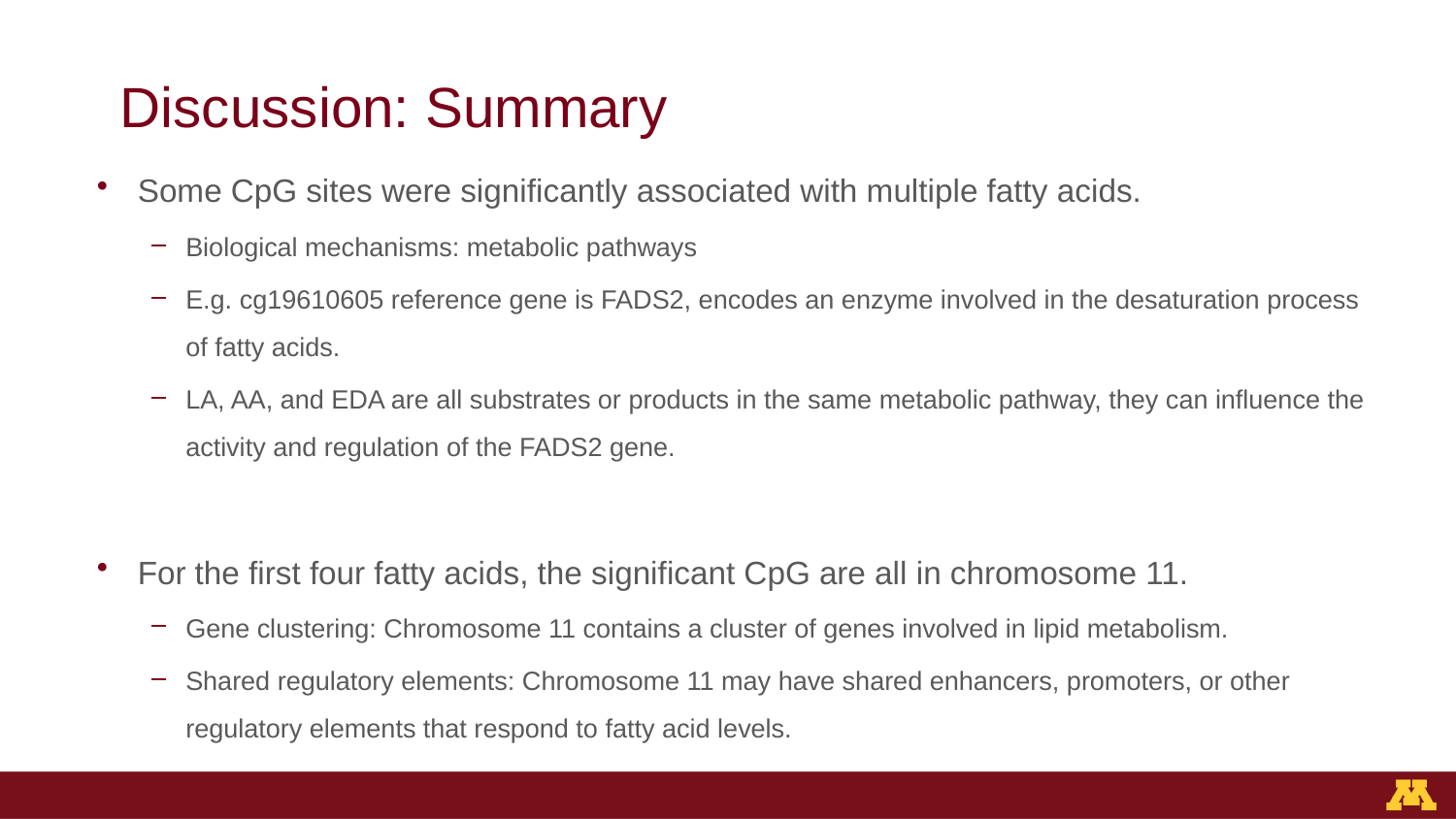

# Discussion: Summary
Some CpG sites were significantly associated with multiple fatty acids.
Biological mechanisms: metabolic pathways
E.g. cg19610605 reference gene is FADS2, encodes an enzyme involved in the desaturation process of fatty acids.
LA, AA, and EDA are all substrates or products in the same metabolic pathway, they can influence the activity and regulation of the FADS2 gene.

For the first four fatty acids, the significant CpG are all in chromosome 11.
Gene clustering: Chromosome 11 contains a cluster of genes involved in lipid metabolism.
Shared regulatory elements: Chromosome 11 may have shared enhancers, promoters, or other regulatory elements that respond to fatty acid levels.